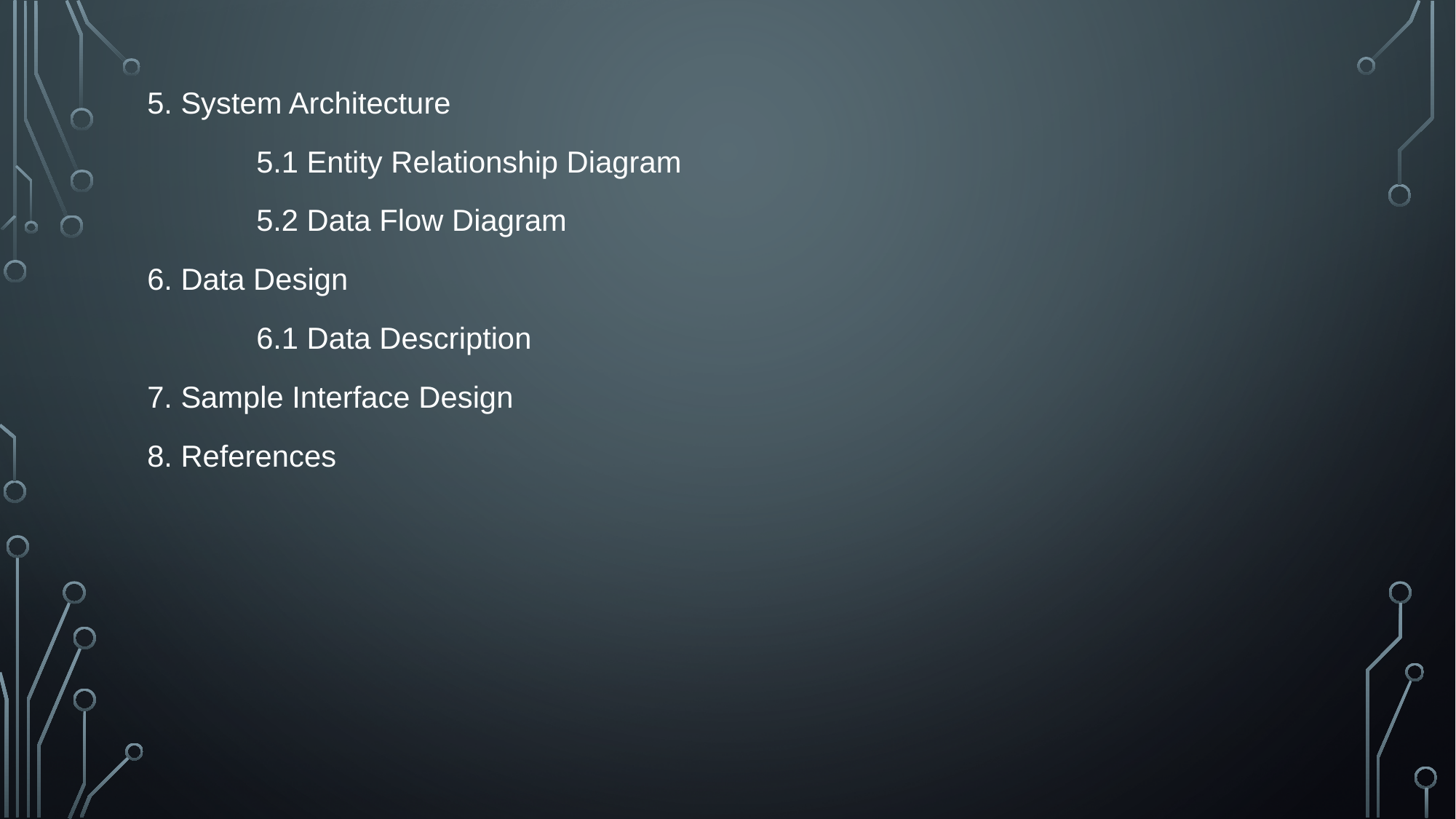

5. System Architecture
	5.1 Entity Relationship Diagram
	5.2 Data Flow Diagram
6. Data Design
	6.1 Data Description
7. Sample Interface Design
8. References